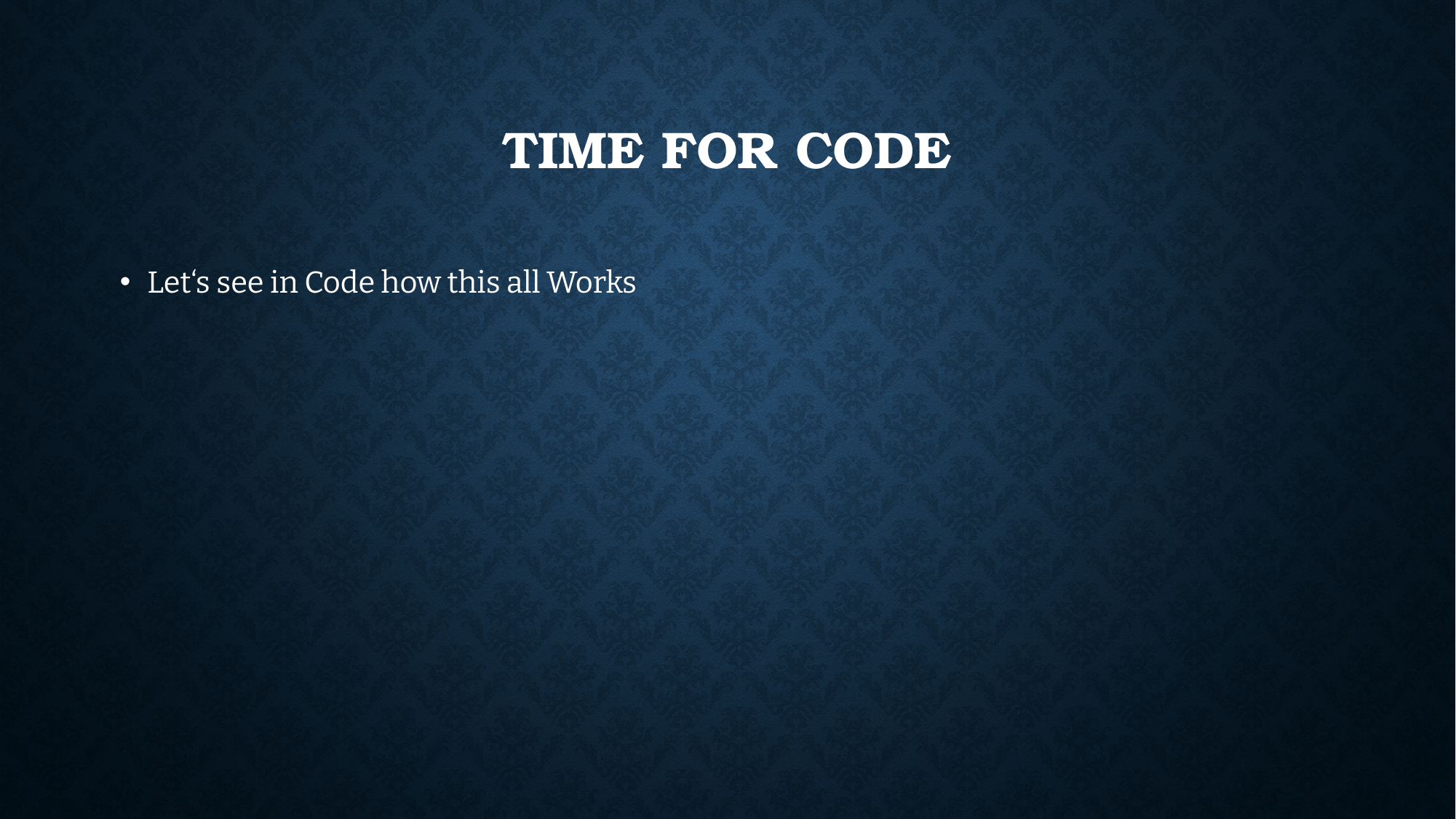

# Time for CODE
Let‘s see in Code how this all Works